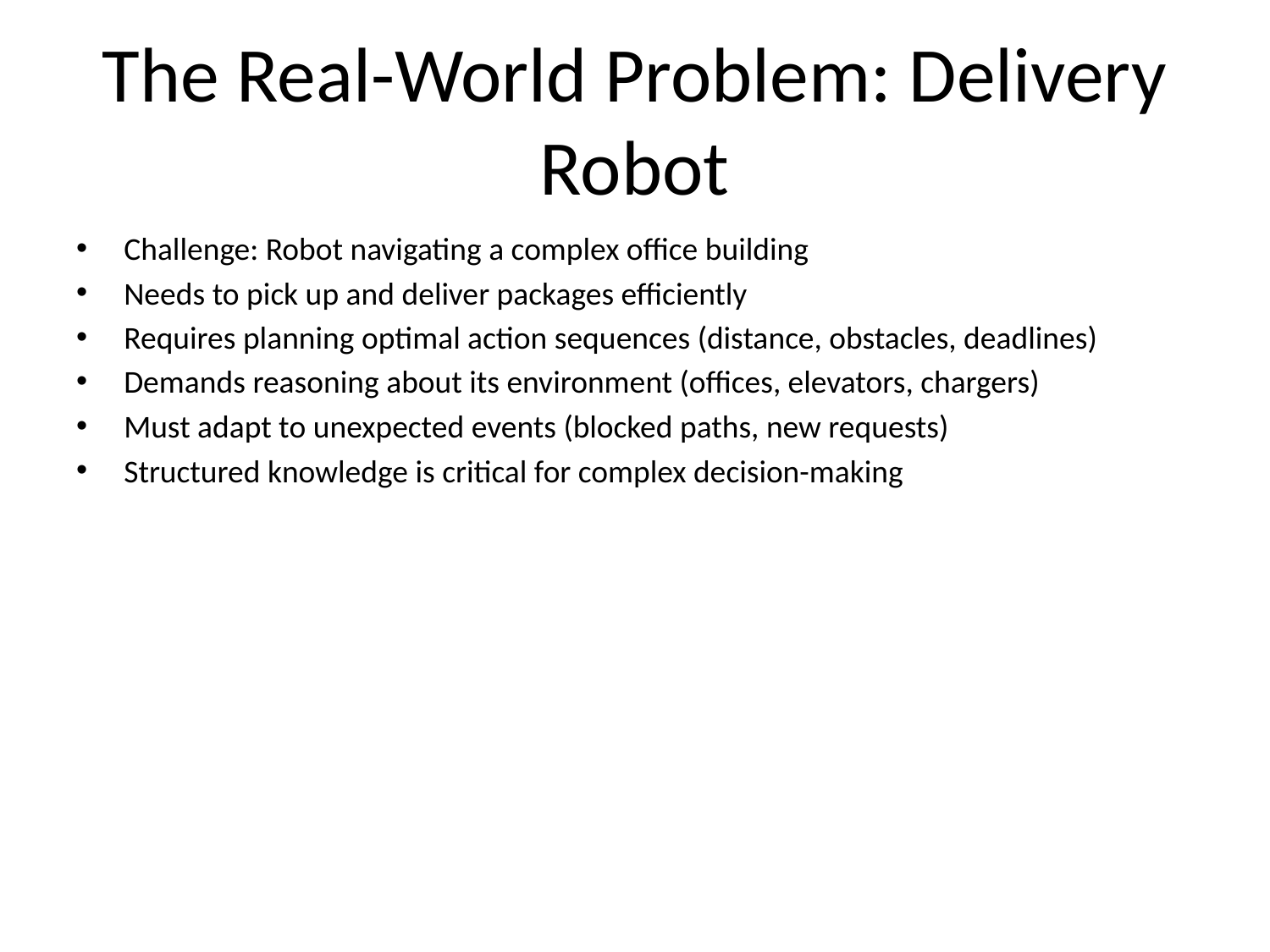

# The Real-World Problem: Delivery Robot
Challenge: Robot navigating a complex office building
Needs to pick up and deliver packages efficiently
Requires planning optimal action sequences (distance, obstacles, deadlines)
Demands reasoning about its environment (offices, elevators, chargers)
Must adapt to unexpected events (blocked paths, new requests)
Structured knowledge is critical for complex decision-making